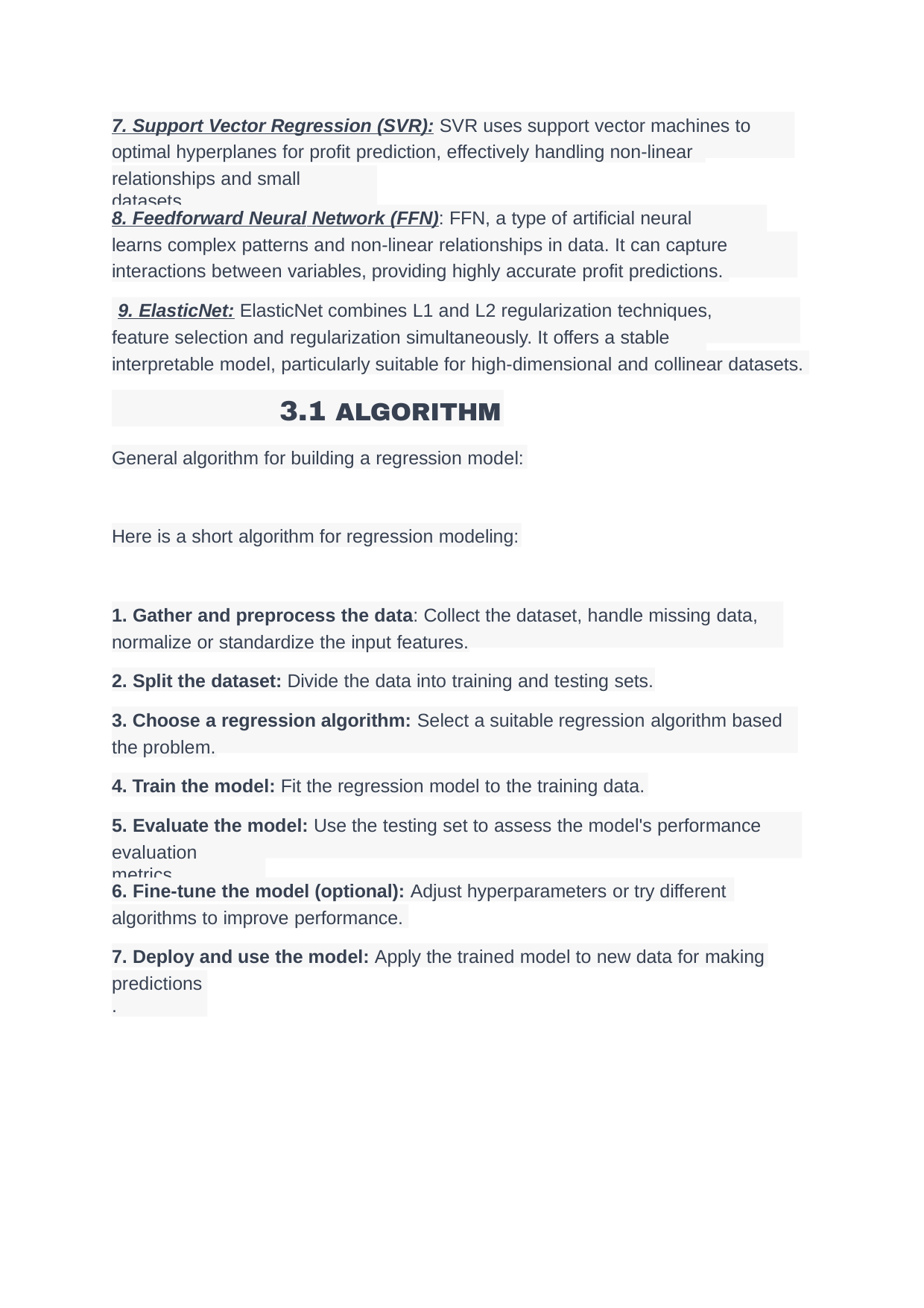

7. Support Vector Regression (SVR): SVR uses support vector machines to identify
optimal hyperplanes for profit prediction, effectively handling non-linear
relationships and small datasets.
8. Feedforward Neural Network (FFN): FFN, a type of artificial neural network,
learns complex patterns and non-linear relationships in data. It can capture intricate
interactions between variables, providing highly accurate profit predictions.
9. ElasticNet: ElasticNet combines L1 and L2 regularization techniques, performing
feature selection and regularization simultaneously. It offers a stable and
interpretable model, particularly suitable for high-dimensional and collinear datasets.
3.1 ALGORITHM
General algorithm for building a regression model:
Here is a short algorithm for regression modeling:
1. Gather and preprocess the data: Collect the dataset, handle missing data, and
normalize or standardize the input features.
2. Split the dataset: Divide the data into training and testing sets.
3. Choose a regression algorithm: Select a suitable regression algorithm based on
the problem.
4. Train the model: Fit the regression model to the training data.
5. Evaluate the model: Use the testing set to assess the model's performance using
evaluation metrics.
6. Fine-tune the model (optional): Adjust hyperparameters or try different
algorithms to improve performance.
7. Deploy and use the model: Apply the trained model to new data for making
predictions.